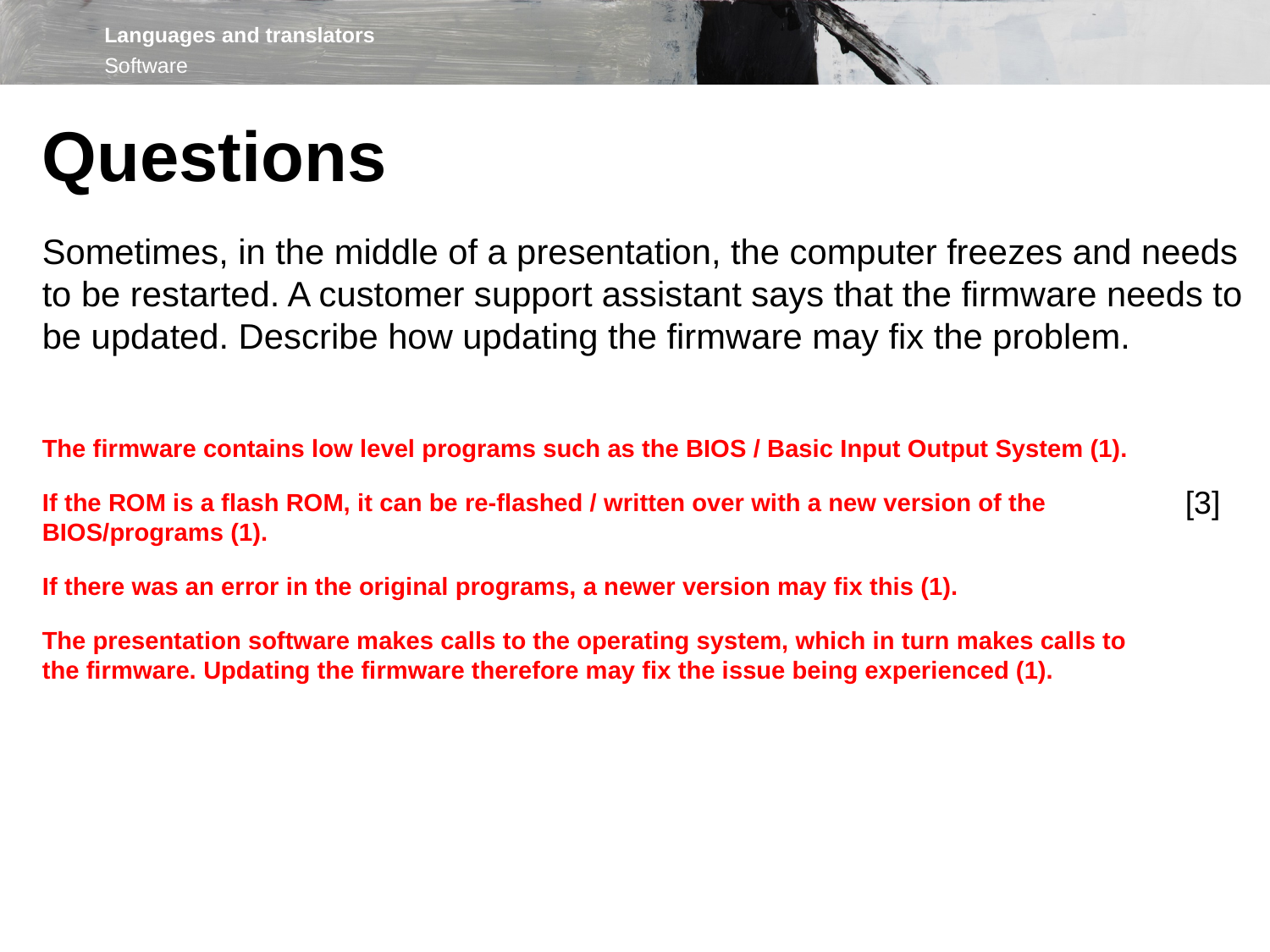

Questions
Sometimes, in the middle of a presentation, the computer freezes and needs to be restarted. A customer support assistant says that the firmware needs to be updated. Describe how updating the firmware may fix the problem.

																		[3]
The firmware contains low level programs such as the BIOS / Basic Input Output System (1).
If the ROM is a flash ROM, it can be re-flashed / written over with a new version of the BIOS/programs (1).
If there was an error in the original programs, a newer version may fix this (1).
The presentation software makes calls to the operating system, which in turn makes calls to the firmware. Updating the firmware therefore may fix the issue being experienced (1).